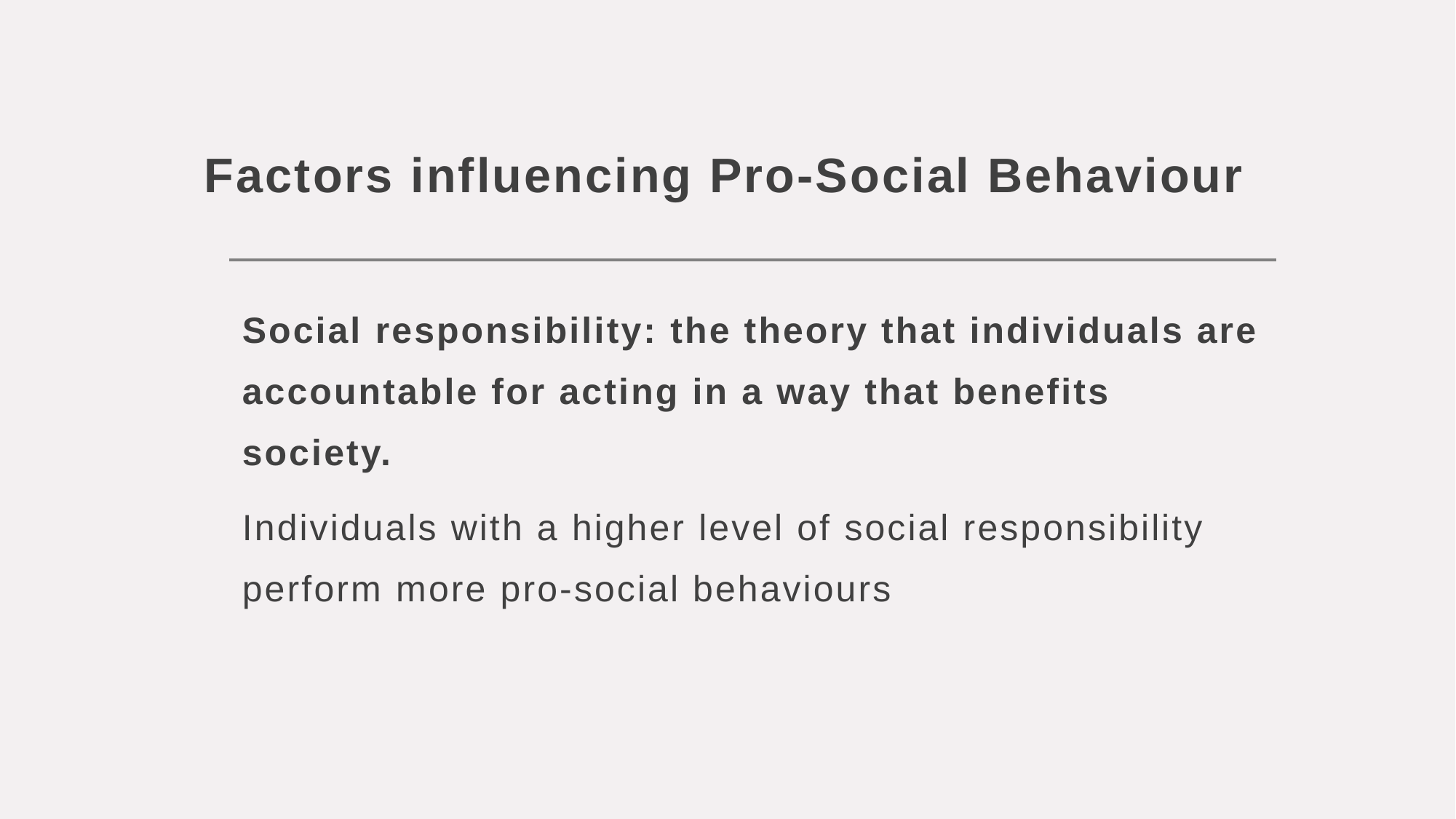

# Factors influencing Pro-Social Behaviour
Social responsibility: the theory that individuals are accountable for acting in a way that benefits society.
Individuals with a higher level of social responsibility perform more pro-social behaviours